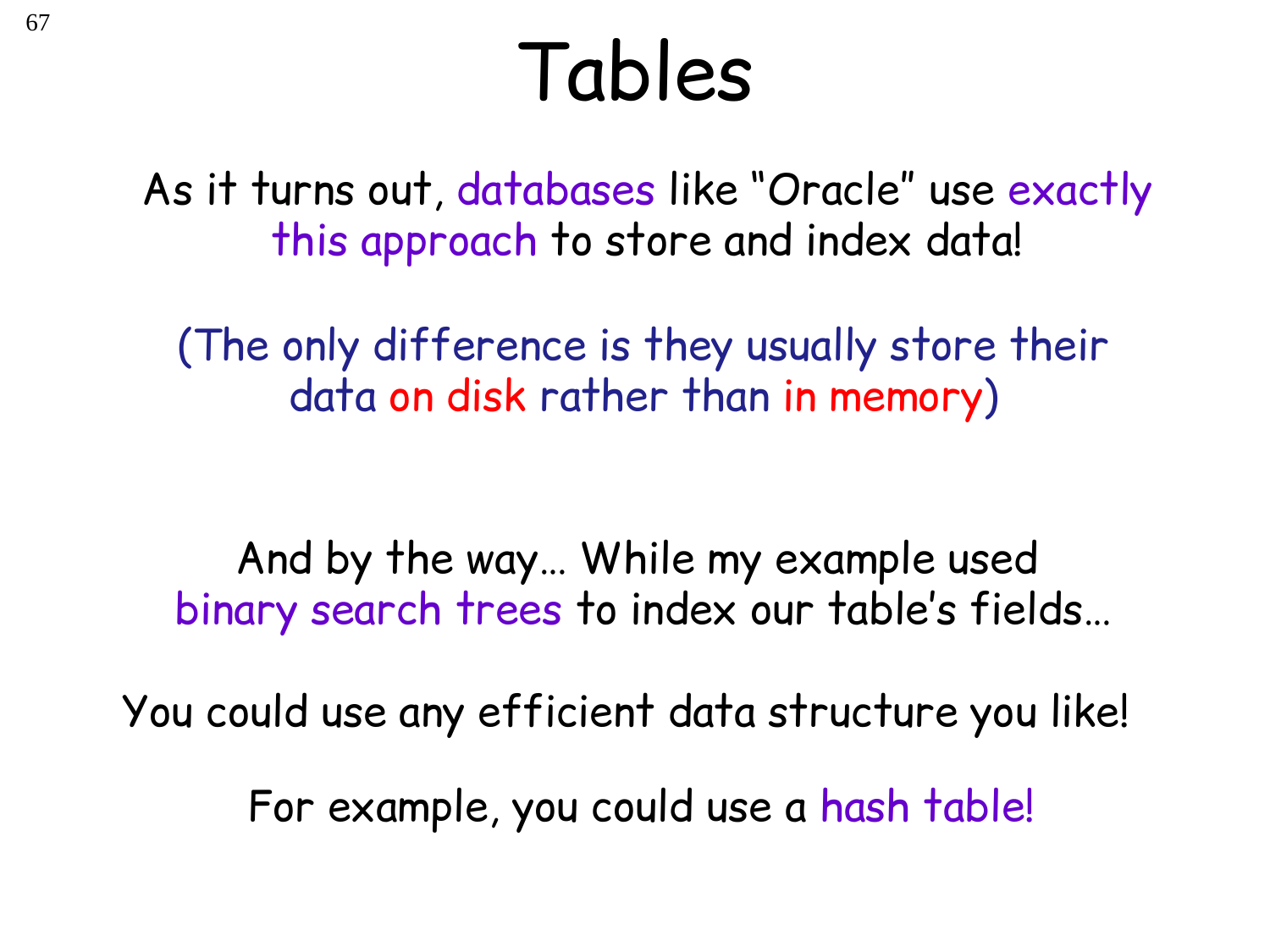

67
# Tables
As it turns out, databases like “Oracle” use exactly this approach to store and index data!

(The only difference is they usually store their data on disk rather than in memory)
And by the way… While my example used
binary search trees to index our table’s fields…
You could use any efficient data structure you like!
For example, you could use a hash table!